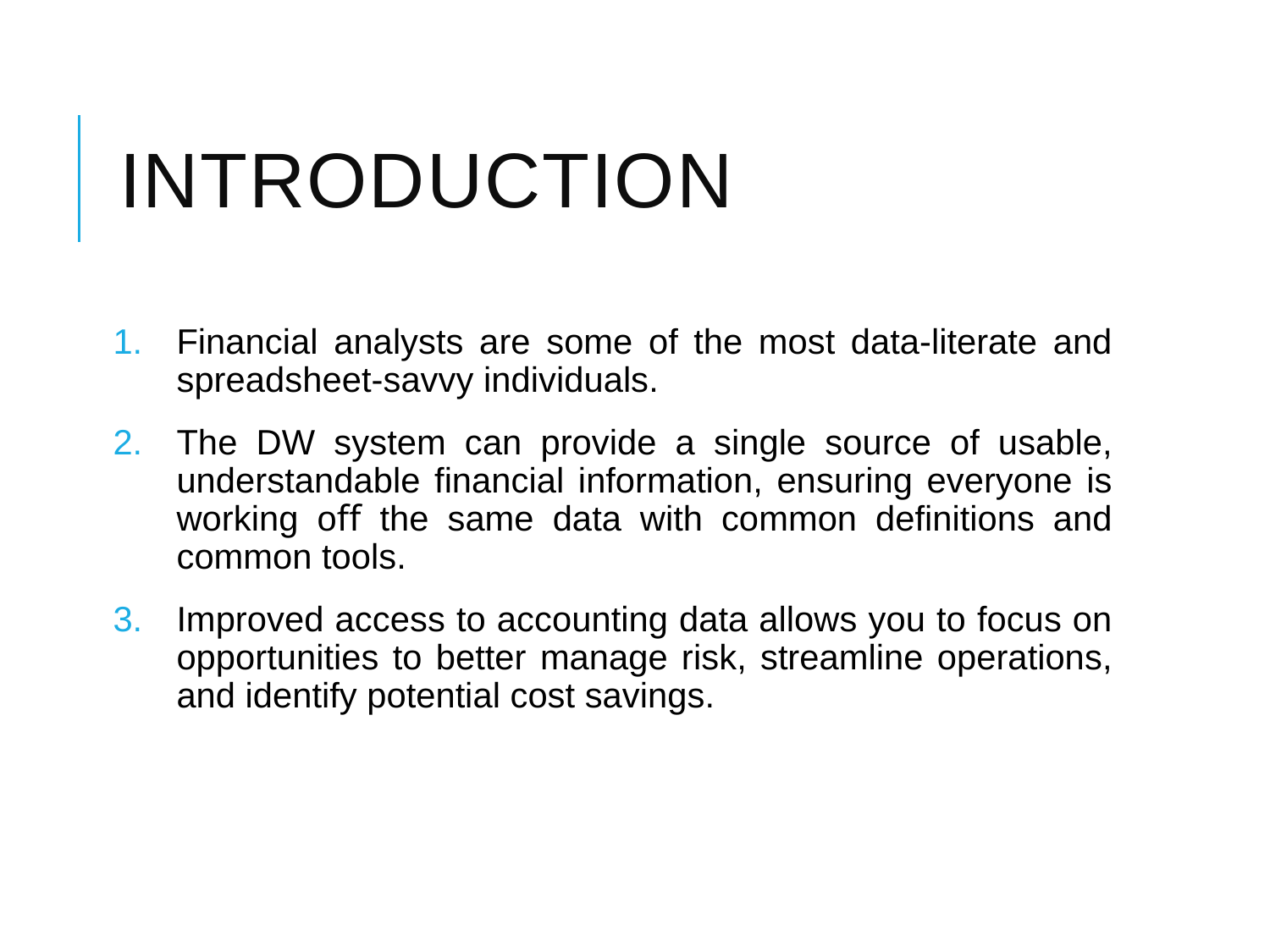

# Introduction
Financial analysts are some of the most data-literate and spreadsheet-savvy individuals.
The DW system can provide a single source of usable, understandable financial information, ensuring everyone is working oﬀ the same data with common definitions and common tools.
Improved access to accounting data allows you to focus on opportunities to better manage risk, streamline operations, and identify potential cost savings.